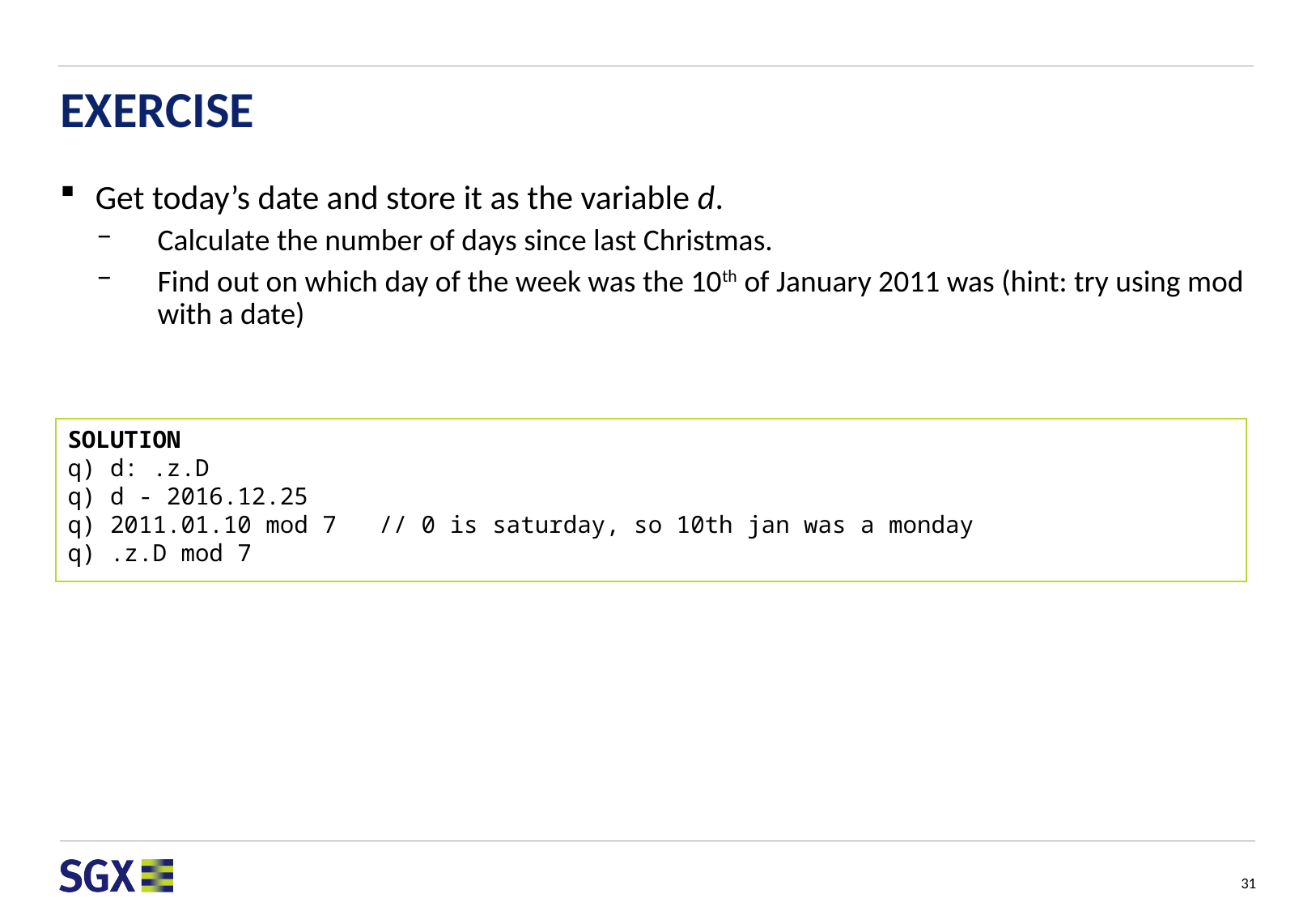

# EXERCISE
Get today’s date and store it as the variable d.
Calculate the number of days since last Christmas.
Find out on which day of the week was the 10th of January 2011 was (hint: try using mod with a date)
SOLUTION
q) d: .z.D
q) d - 2016.12.25
q) 2011.01.10 mod 7   // 0 is saturday, so 10th jan was a monday
q) .z.D mod 7
31